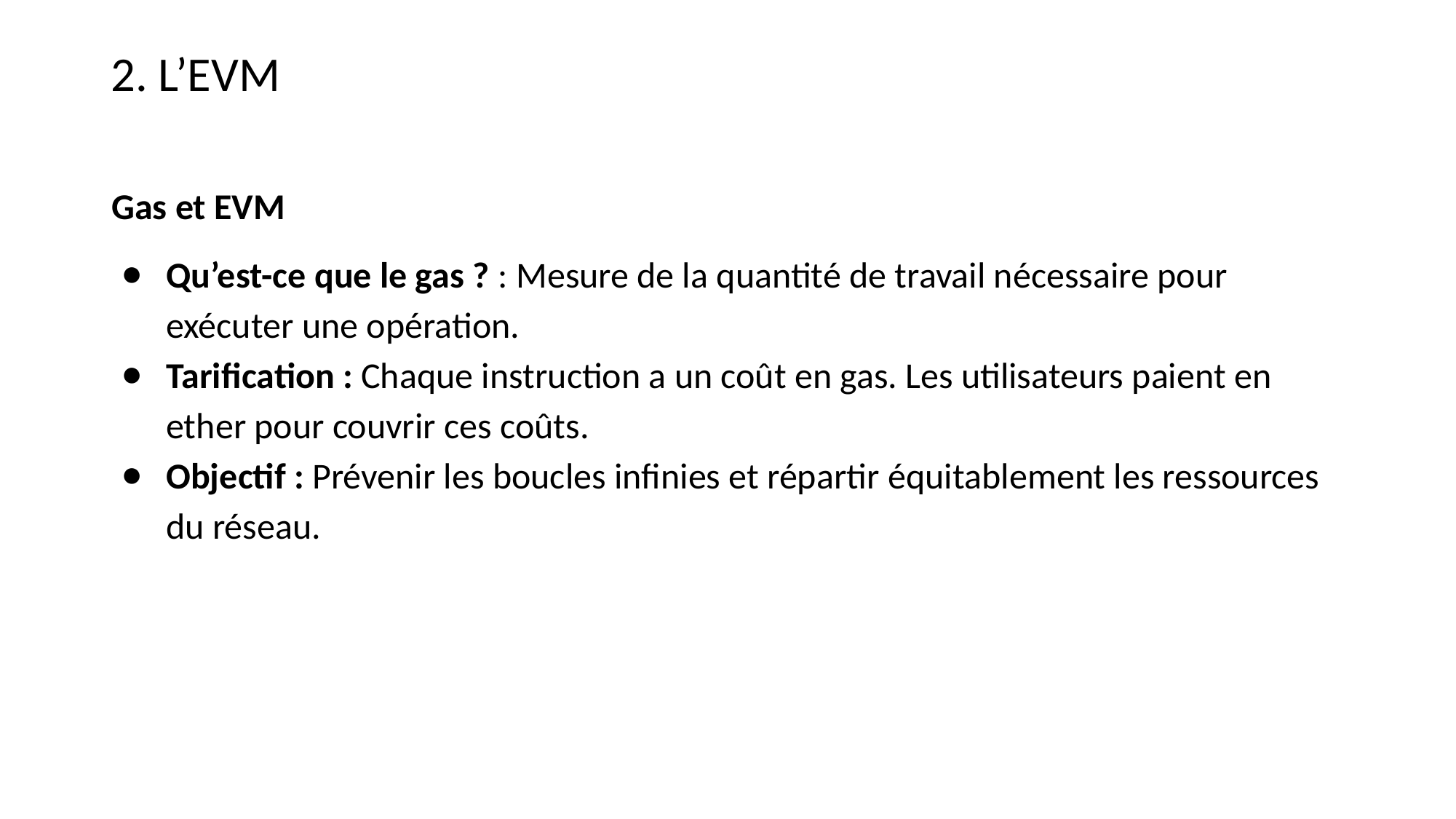

2. L’EVM
Gas et EVM
Qu’est-ce que le gas ? : Mesure de la quantité de travail nécessaire pour exécuter une opération.
Tarification : Chaque instruction a un coût en gas. Les utilisateurs paient en ether pour couvrir ces coûts.
Objectif : Prévenir les boucles infinies et répartir équitablement les ressources du réseau.